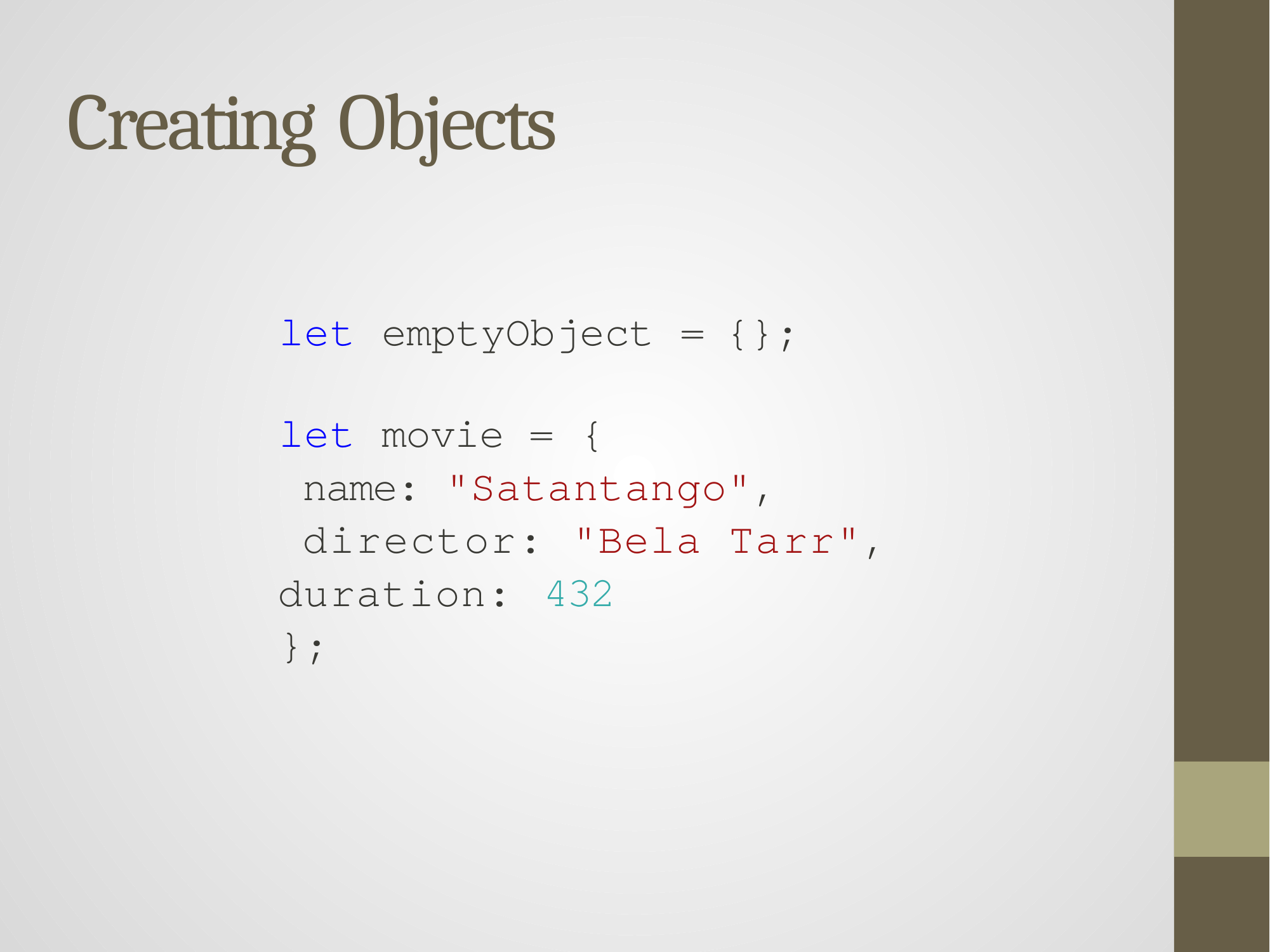

# Creating Objects
let emptyObject = {};

let movie = {
name: "Satantango",
director: "Bela Tarr",  duration: 432
};